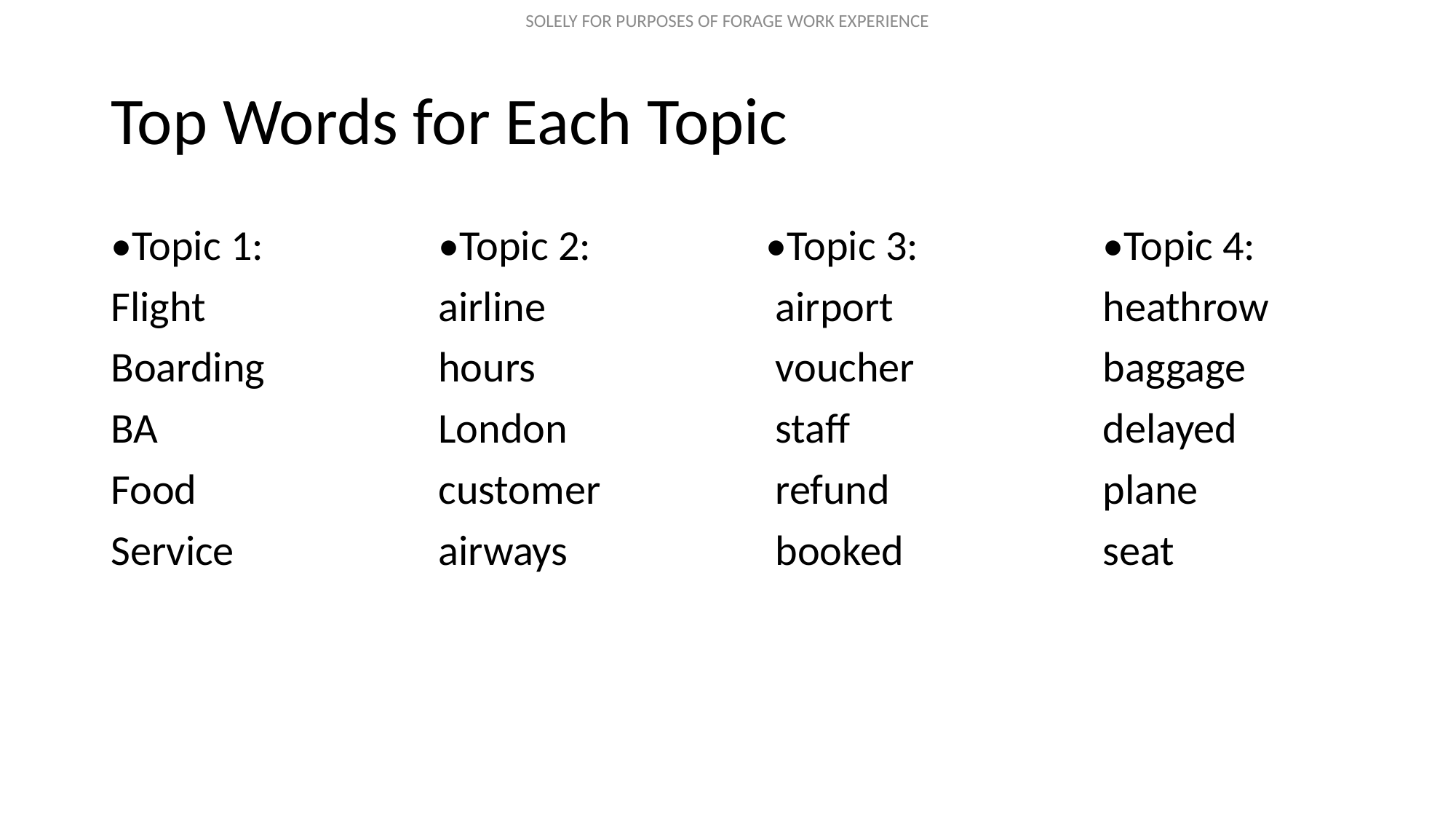

# Top Words for Each Topic
•Topic 1:	  	•Topic 2: 		•Topic 3:		 •Topic 4:
Flight		  	airline			 airport		 heathrow
Boarding	  	hours			 voucher		 baggage
BA		  	London		 staff			 delayed
Food			customer		 refund		 plane
Service		airways		 booked		 seat